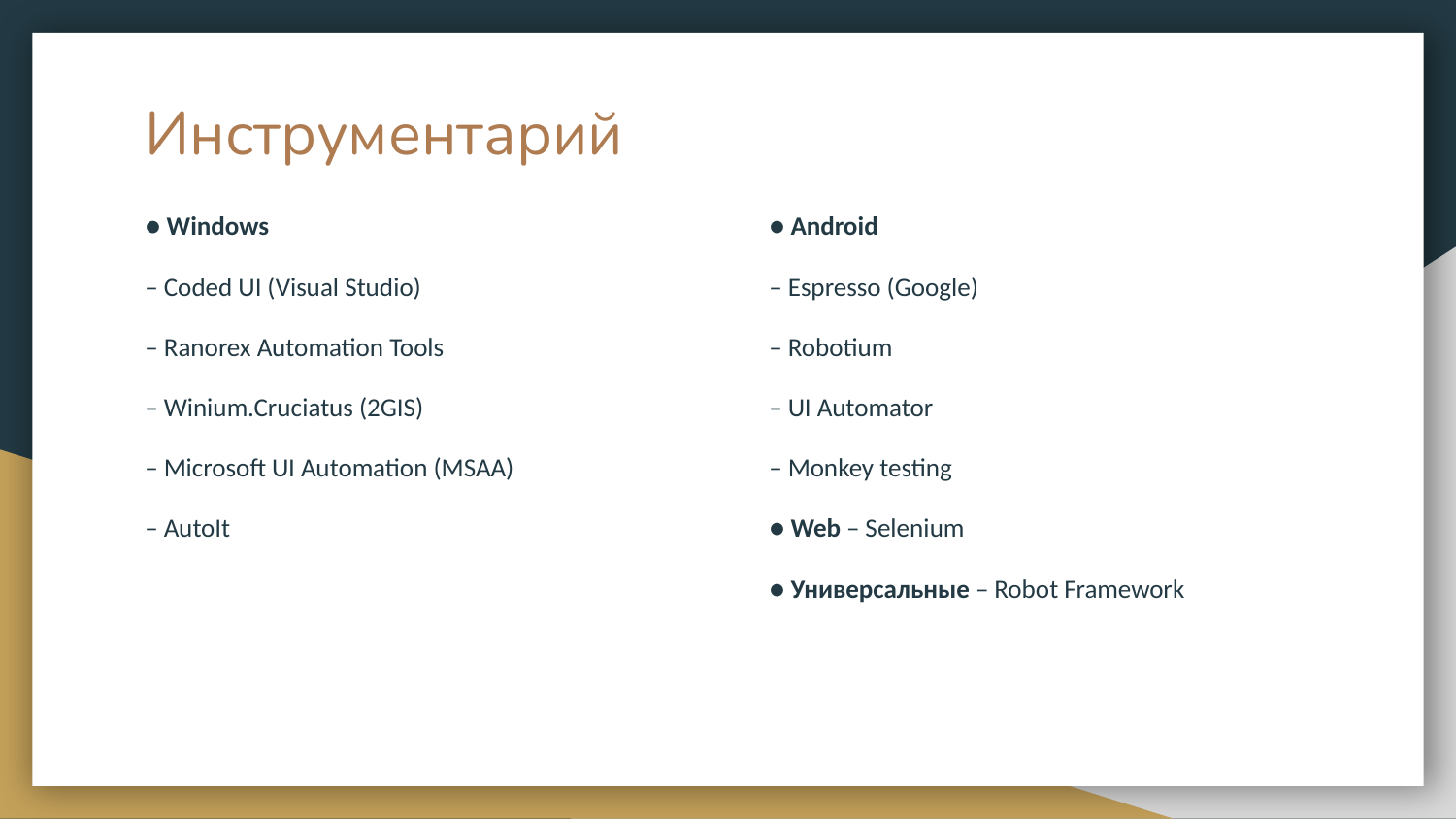

# Инструментарий
● Windows
– Coded UI (Visual Studio)
– Ranorex Automation Tools
– Winium.Cruciatus (2GIS)
– Microsoft UI Automation (MSAA)
– AutoIt
● Android
– Espresso (Google)
– Robotium
– UI Automator
– Monkey testing
● Web – Selenium
● Универсальные – Robot Framework